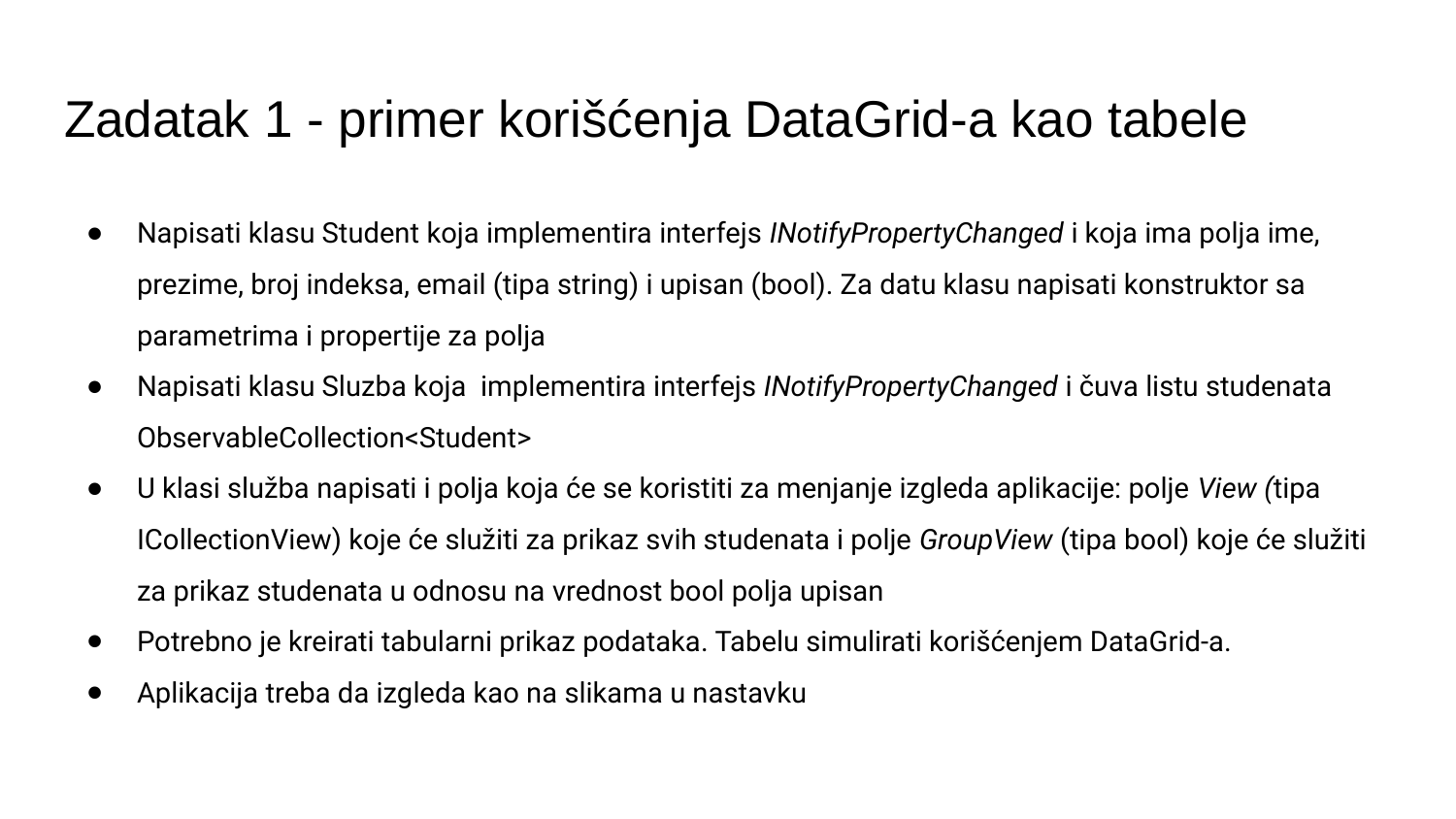

# Zadatak 1 - primer korišćenja DataGrid-a kao tabele
Napisati klasu Student koja implementira interfejs INotifyPropertyChanged i koja ima polja ime, prezime, broj indeksa, email (tipa string) i upisan (bool). Za datu klasu napisati konstruktor sa parametrima i propertije za polja
Napisati klasu Sluzba koja  implementira interfejs INotifyPropertyChanged i čuva listu studenata ObservableCollection<Student>
U klasi služba napisati i polja koja će se koristiti za menjanje izgleda aplikacije: polje View (tipa ICollectionView) koje će služiti za prikaz svih studenata i polje GroupView (tipa bool) koje će služiti za prikaz studenata u odnosu na vrednost bool polja upisan
Potrebno je kreirati tabularni prikaz podataka. Tabelu simulirati korišćenjem DataGrid-a.
Aplikacija treba da izgleda kao na slikama u nastavku